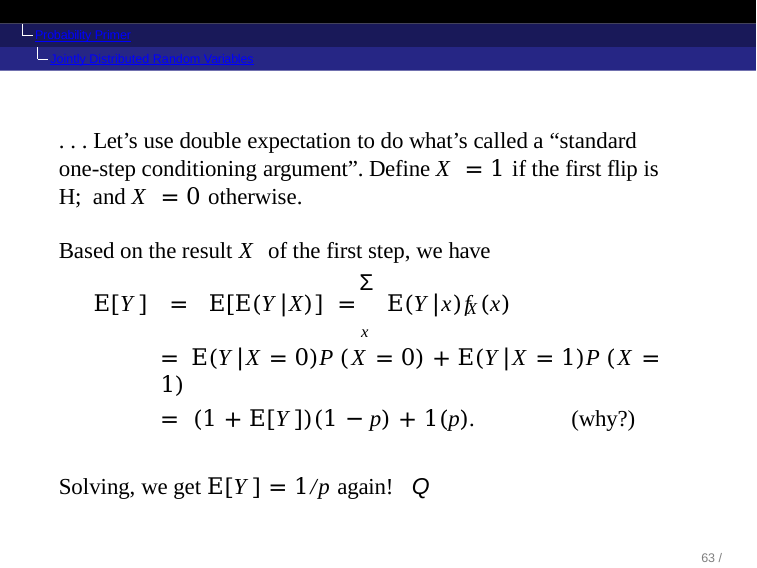

Probability Primer
Jointly Distributed Random Variables
. . . Let’s use double expectation to do what’s called a “standard
one-step conditioning argument”. Define X = 1 if the first flip is H;  and X = 0 otherwise.

Based on the result X of the first step, we have
Σ
E[Y ]   =   E[E(Y |X)] =	E(Y |x)f (x)
X
x
= E(Y |X = 0)P (X = 0) + E(Y |X = 1)P (X = 1)
=  (1 + E[Y ])(1 − p) + 1(p).	(why?)

Solving, we get E[Y ] = 1/p again!	Q
63 / 104